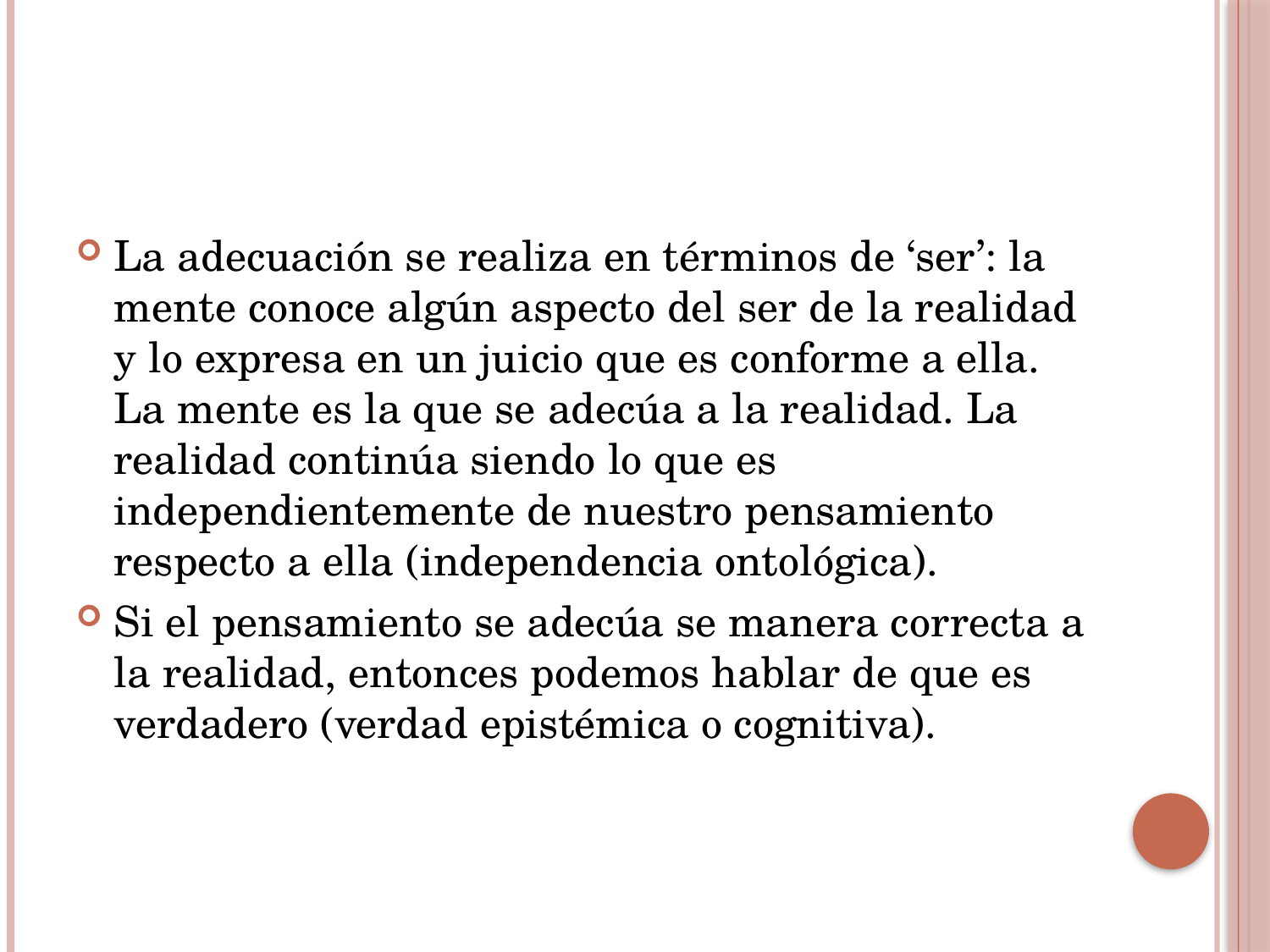

#
La adecuación se realiza en términos de ‘ser’: la mente conoce algún aspecto del ser de la realidad y lo expresa en un juicio que es conforme a ella. La mente es la que se adecúa a la realidad. La realidad continúa siendo lo que es independientemente de nuestro pensamiento respecto a ella (independencia ontológica).
Si el pensamiento se adecúa se manera correcta a la realidad, entonces podemos hablar de que es verdadero (verdad epistémica o cognitiva).